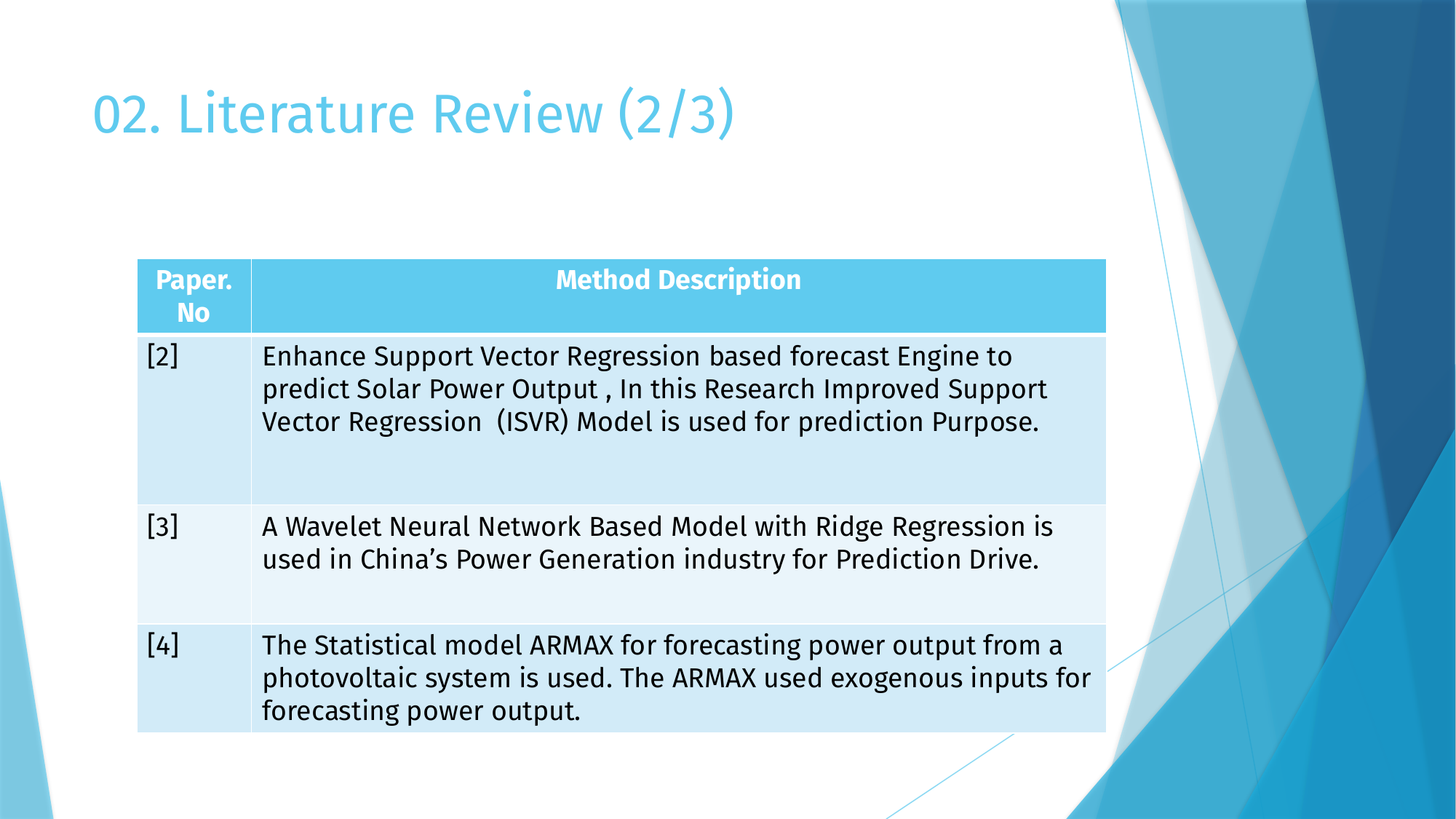

# 02. Literature Review (2/3)
| Paper. No | Method Description |
| --- | --- |
| [2] | Enhance Support Vector Regression based forecast Engine to predict Solar Power Output , In this Research Improved Support Vector Regression (ISVR) Model is used for prediction Purpose. |
| [3] | A Wavelet Neural Network Based Model with Ridge Regression is used in China’s Power Generation industry for Prediction Drive. |
| [4] | The Statistical model ARMAX for forecasting power output from a photovoltaic system is used. The ARMAX used exogenous inputs for forecasting power output. |